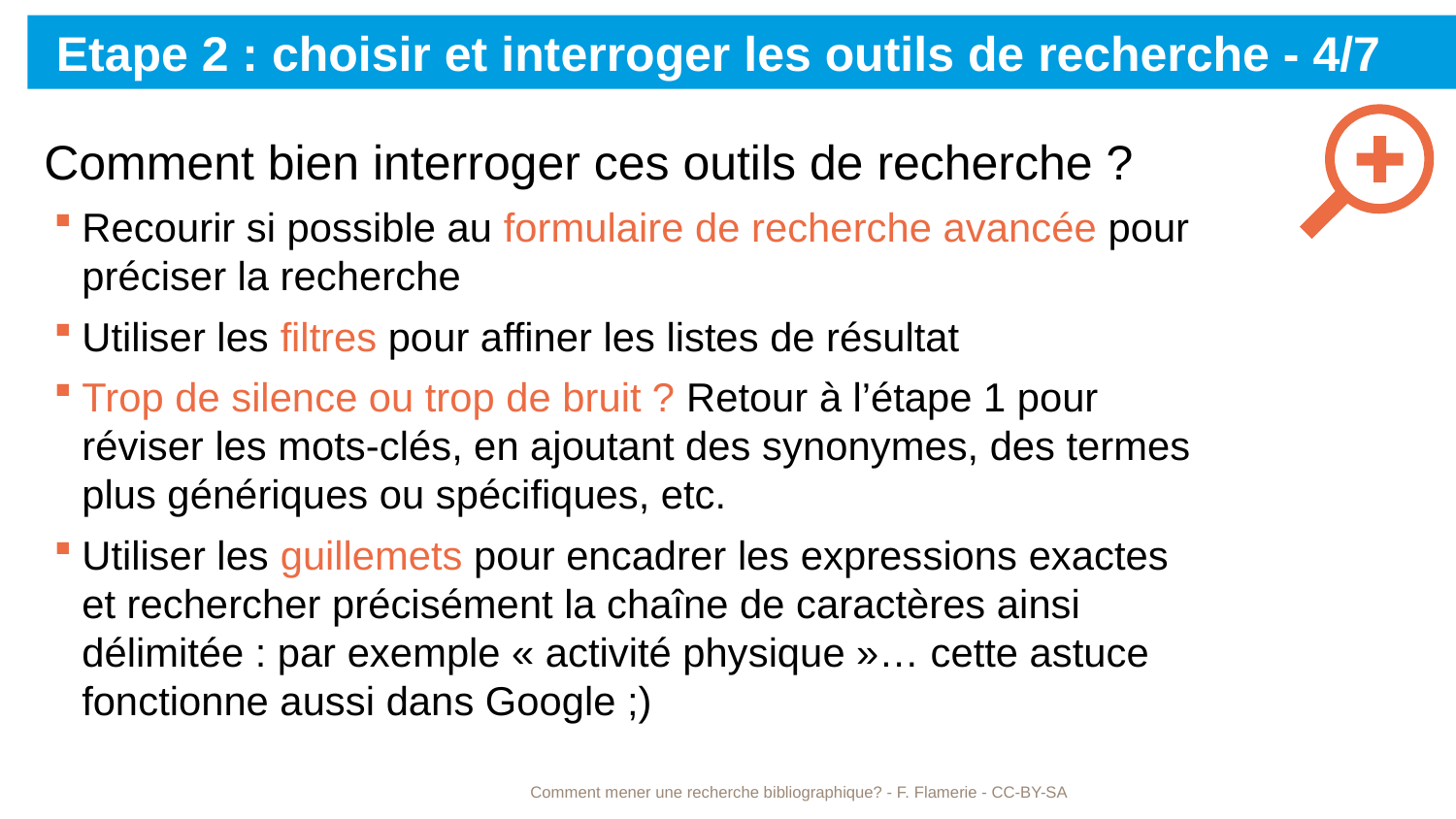

# Etape 2 : choisir et interroger les outils de recherche - 4/7

Comment bien interroger ces outils de recherche ?
Recourir si possible au formulaire de recherche avancée pour préciser la recherche
Utiliser les filtres pour affiner les listes de résultat
Trop de silence ou trop de bruit ? Retour à l’étape 1 pour réviser les mots-clés, en ajoutant des synonymes, des termes plus génériques ou spécifiques, etc.
Utiliser les guillemets pour encadrer les expressions exactes et rechercher précisément la chaîne de caractères ainsi délimitée : par exemple « activité physique »… cette astuce fonctionne aussi dans Google ;)
Comment mener une recherche bibliographique? - F. Flamerie - CC-BY-SA